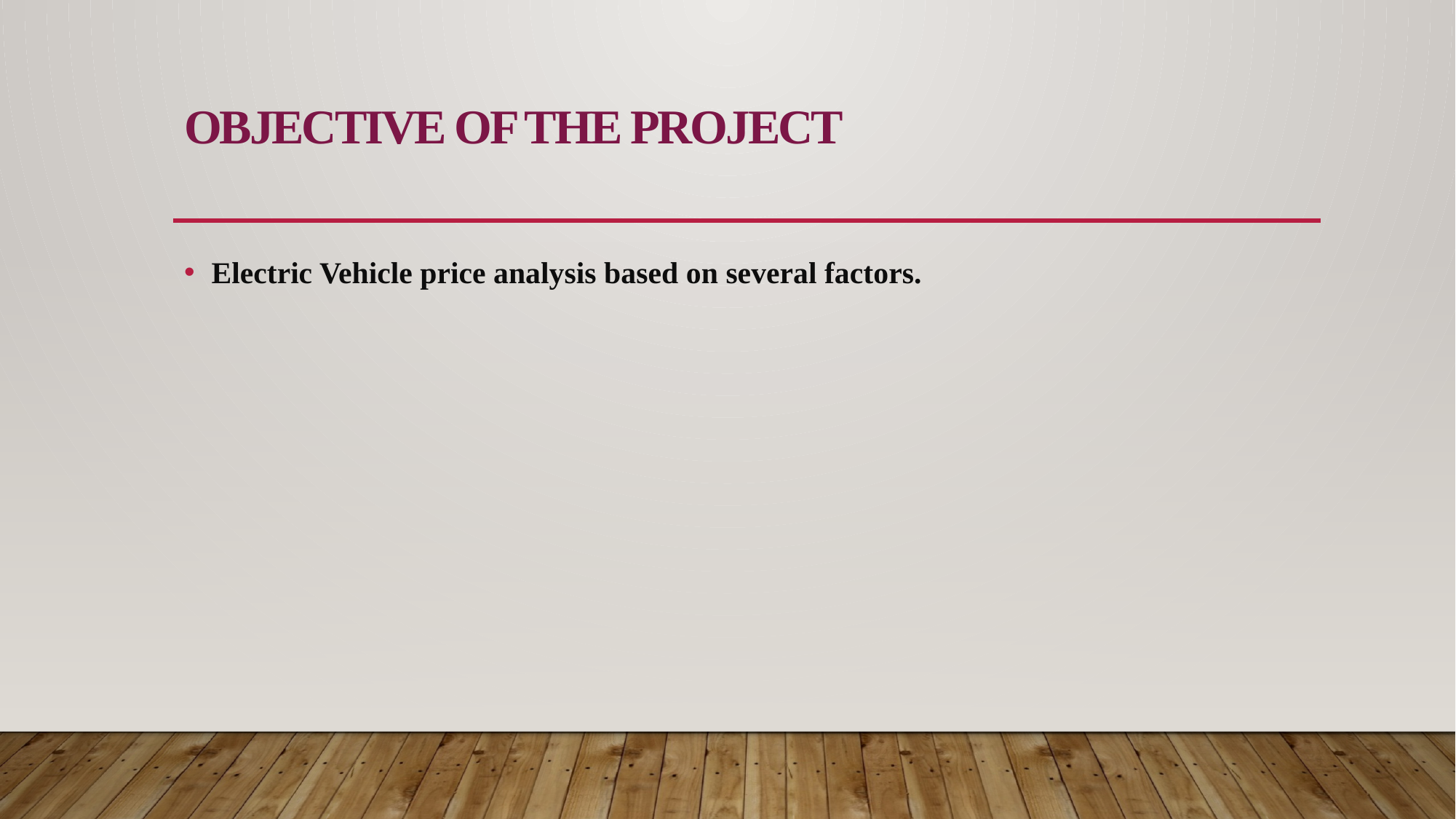

# Objective Of The Project
Electric Vehicle price analysis based on several factors.